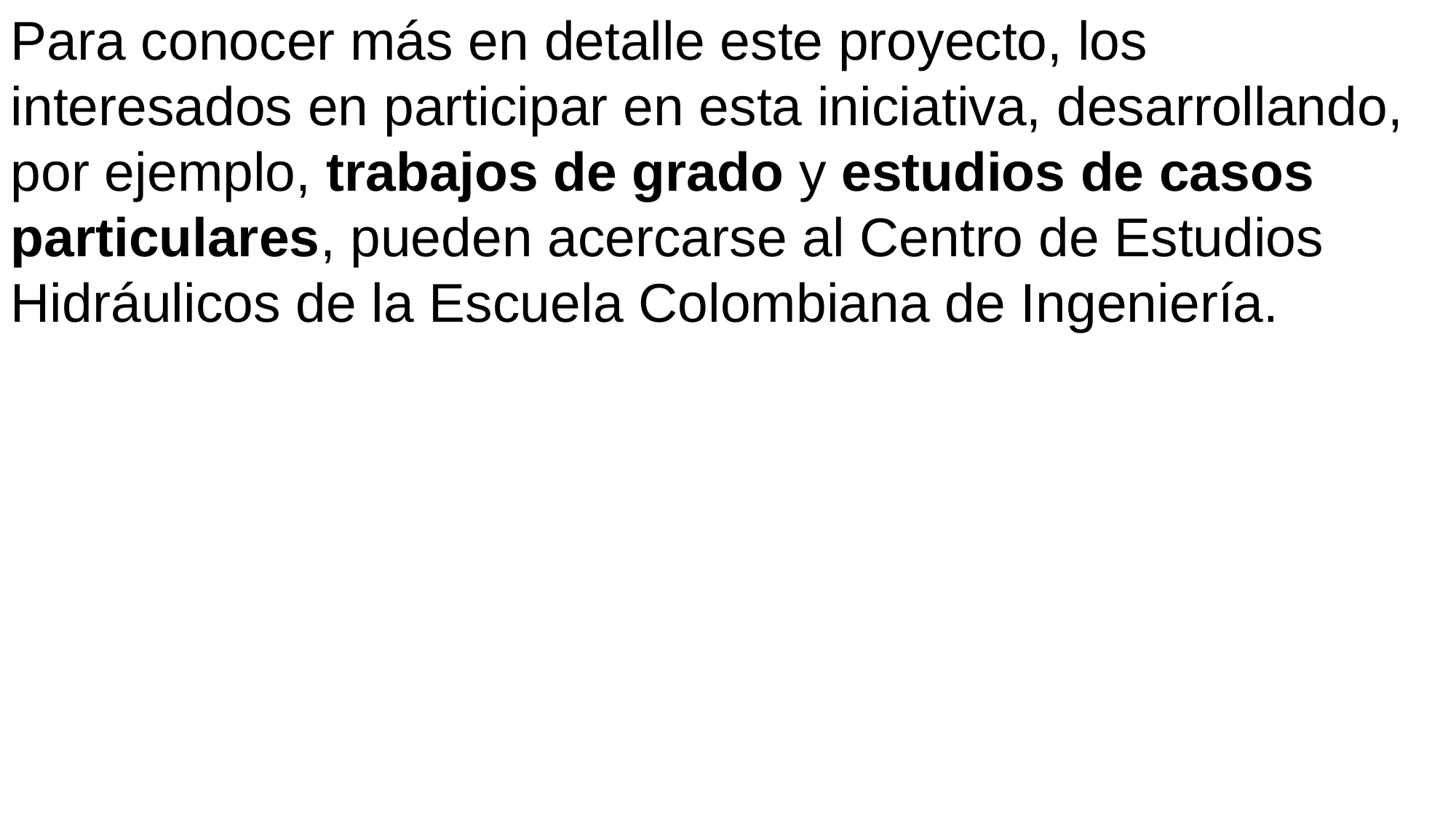

Para conocer más en detalle este proyecto, los interesados en participar en esta iniciativa, desarrollando, por ejemplo, trabajos de grado y estudios de casos particulares, pueden acercarse al Centro de Estudios Hidráulicos de la Escuela Colombiana de Ingeniería.